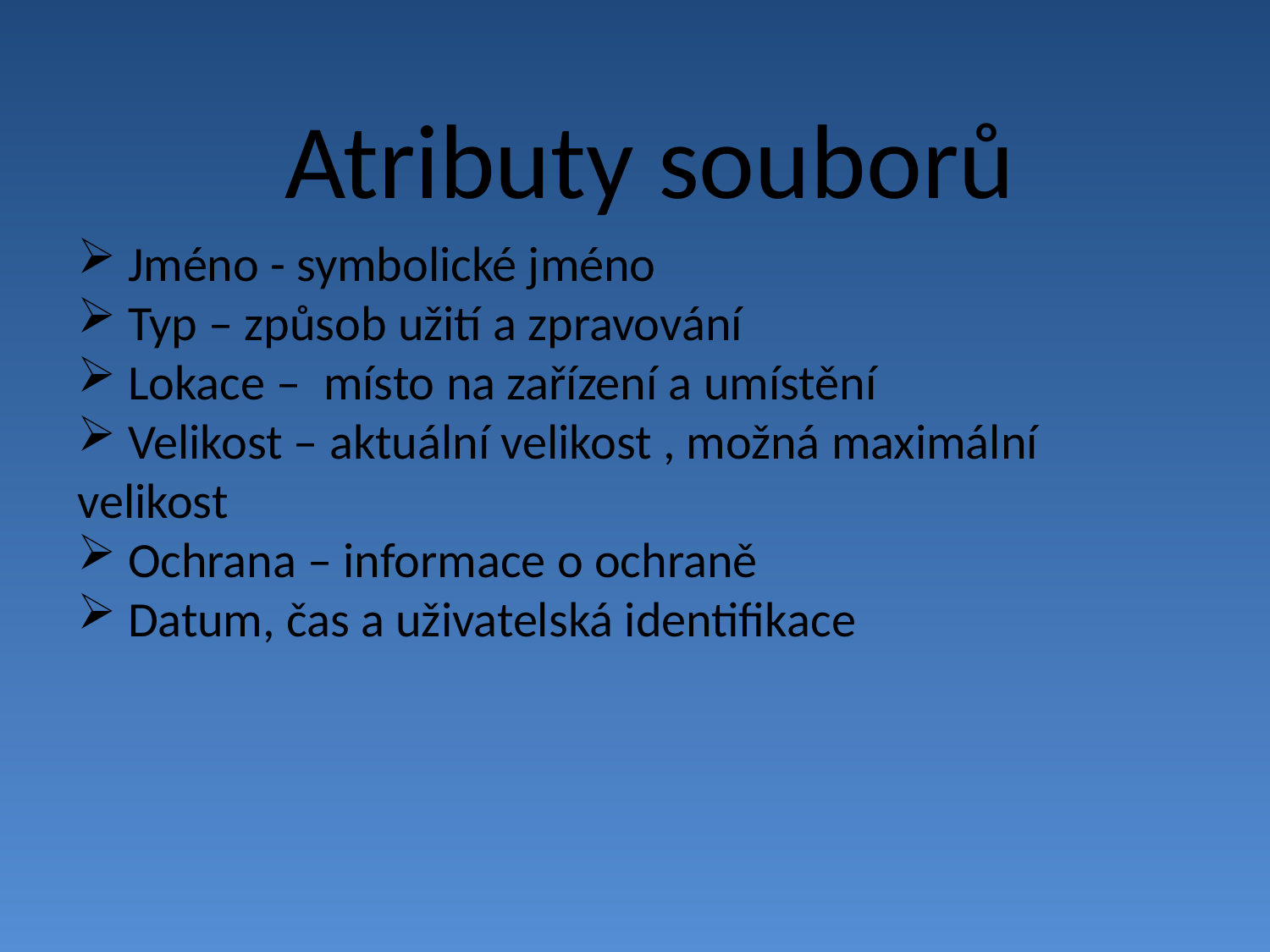

Atributy souborů
 Jméno - symbolické jméno
 Typ – způsob užití a zpravování
 Lokace –  místo na zařízení a umístění
 Velikost – aktuální velikost , možná maximální velikost
 Ochrana – informace o ochraně
 Datum, čas a uživatelská identifikace